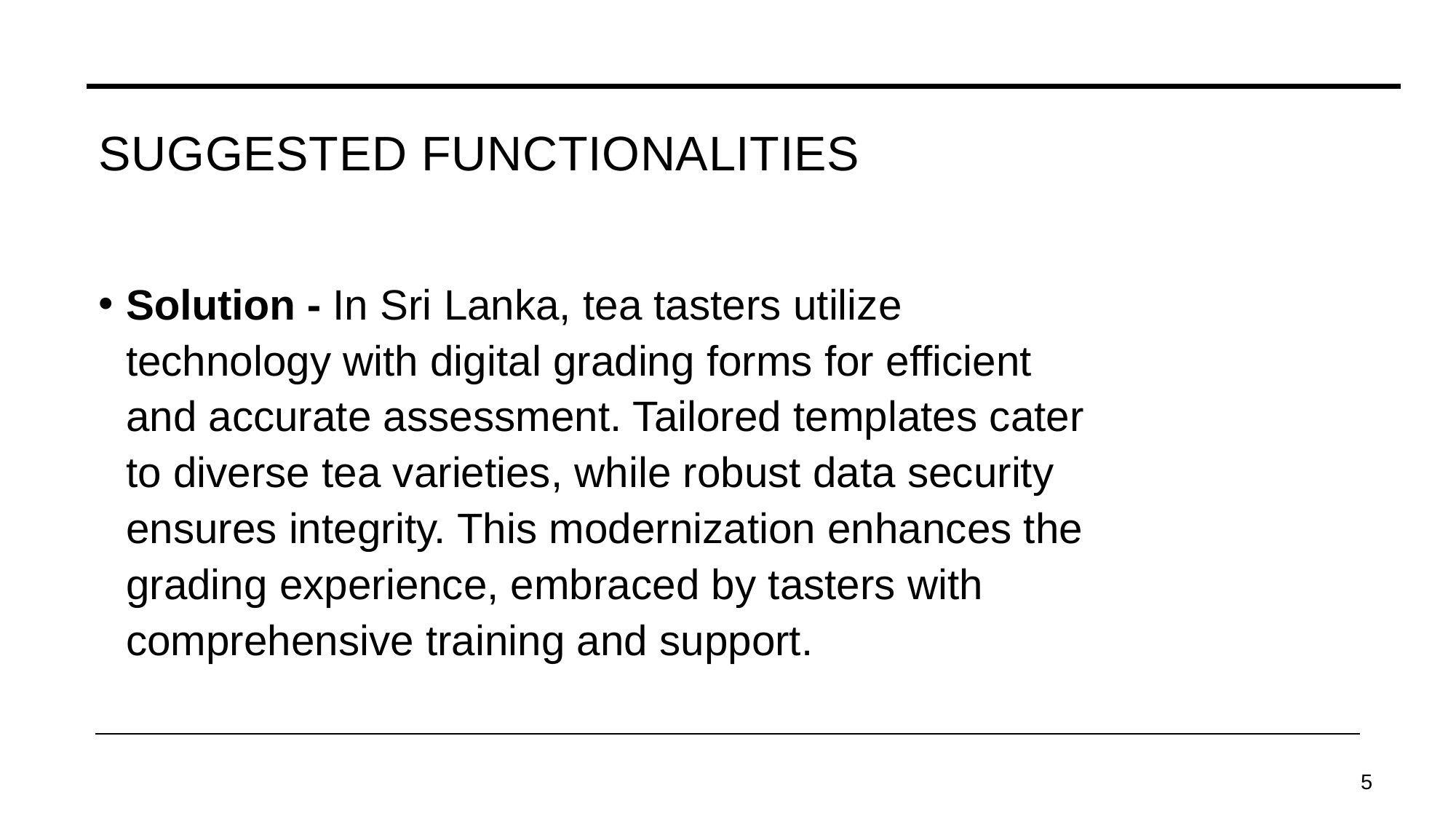

# Suggested functionalities
Solution - In Sri Lanka, tea tasters utilize technology with digital grading forms for efficient and accurate assessment. Tailored templates cater to diverse tea varieties, while robust data security ensures integrity. This modernization enhances the grading experience, embraced by tasters with comprehensive training and support.

5